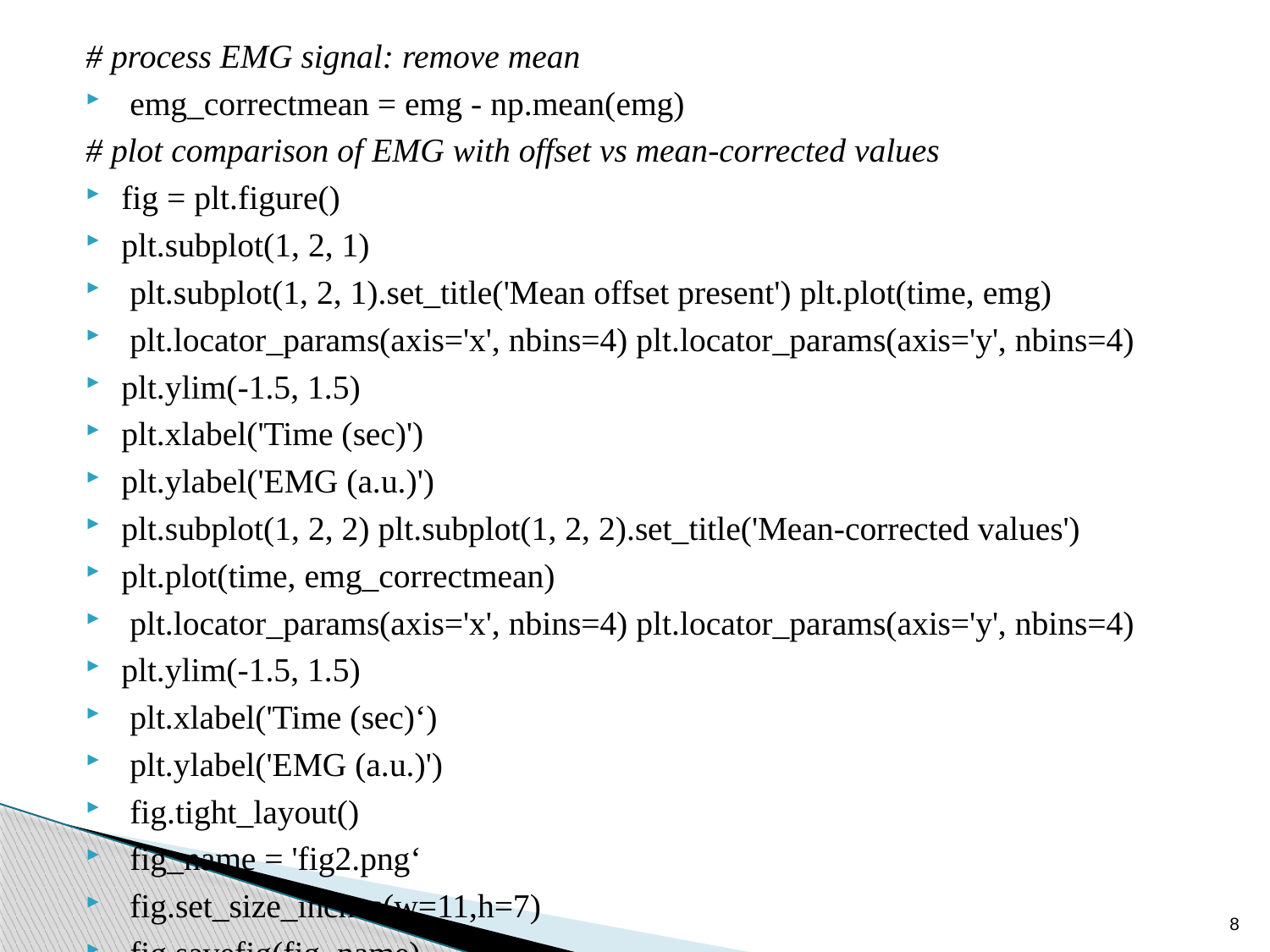

# process EMG signal: remove mean
 emg_correctmean = emg - np.mean(emg)
# plot comparison of EMG with offset vs mean-corrected values
fig = plt.figure()
plt.subplot(1, 2, 1)
 plt.subplot(1, 2, 1).set_title('Mean offset present') plt.plot(time, emg)
 plt.locator_params(axis='x', nbins=4) plt.locator_params(axis='y', nbins=4)
plt.ylim(-1.5, 1.5)
plt.xlabel('Time (sec)')
plt.ylabel('EMG (a.u.)')
plt.subplot(1, 2, 2) plt.subplot(1, 2, 2).set_title('Mean-corrected values')
plt.plot(time, emg_correctmean)
 plt.locator_params(axis='x', nbins=4) plt.locator_params(axis='y', nbins=4)
plt.ylim(-1.5, 1.5)
 plt.xlabel('Time (sec)‘)
 plt.ylabel('EMG (a.u.)')
 fig.tight_layout()
 fig_name = 'fig2.png‘
 fig.set_size_inches(w=11,h=7)
 fig.savefig(fig_name)
8